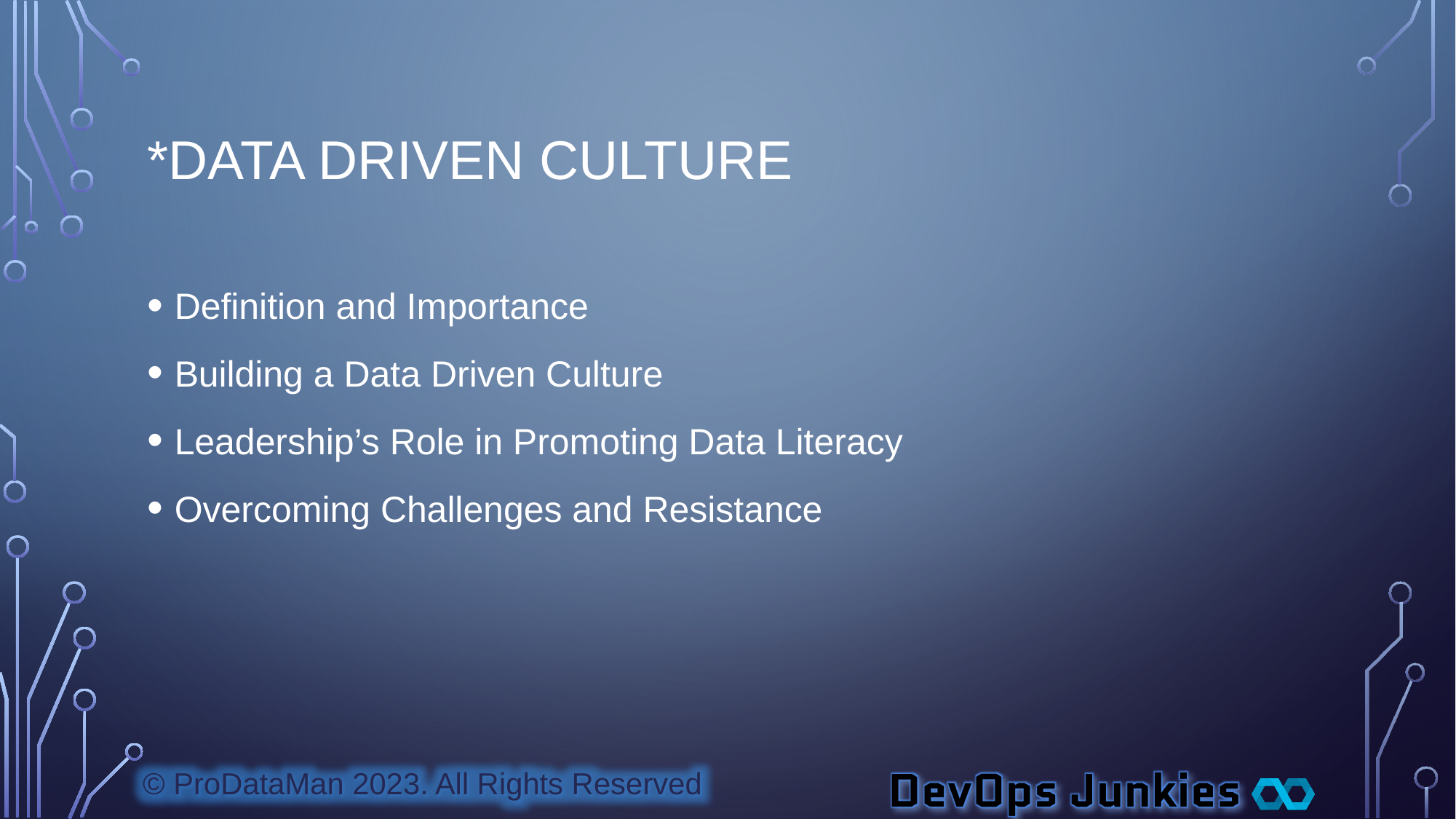

# *Data Driven Culture
Definition and Importance
Building a Data Driven Culture
Leadership’s Role in Promoting Data Literacy
Overcoming Challenges and Resistance